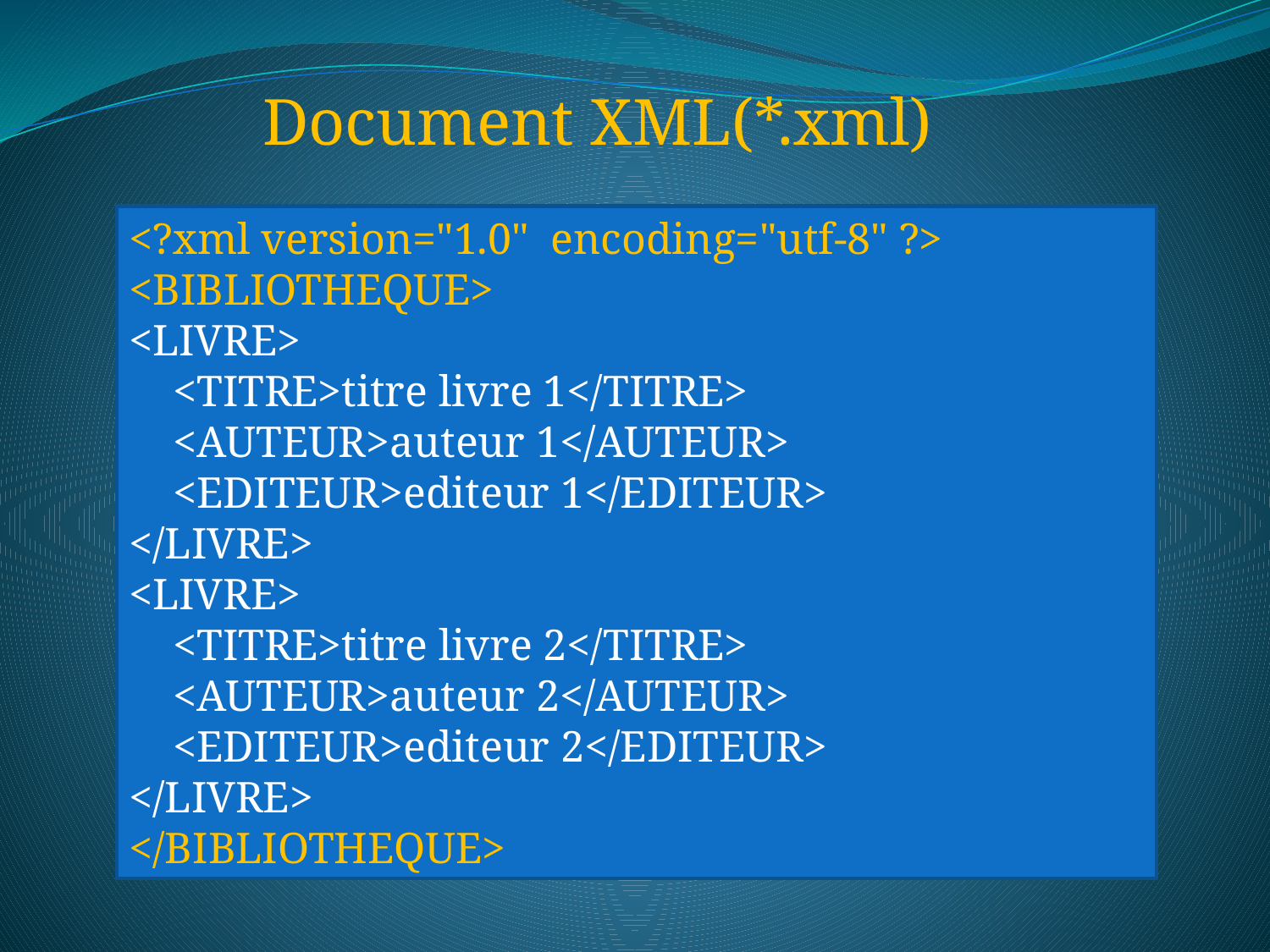

Document XML(*.xml)
<?xml version="1.0"  encoding="utf-8" ?>
<BIBLIOTHEQUE>
<LIVRE>
    <TITRE>titre livre 1</TITRE>
    <AUTEUR>auteur 1</AUTEUR>
    <EDITEUR>editeur 1</EDITEUR>
</LIVRE>
<LIVRE>
    <TITRE>titre livre 2</TITRE>
    <AUTEUR>auteur 2</AUTEUR>
    <EDITEUR>editeur 2</EDITEUR>
</LIVRE>
</BIBLIOTHEQUE>